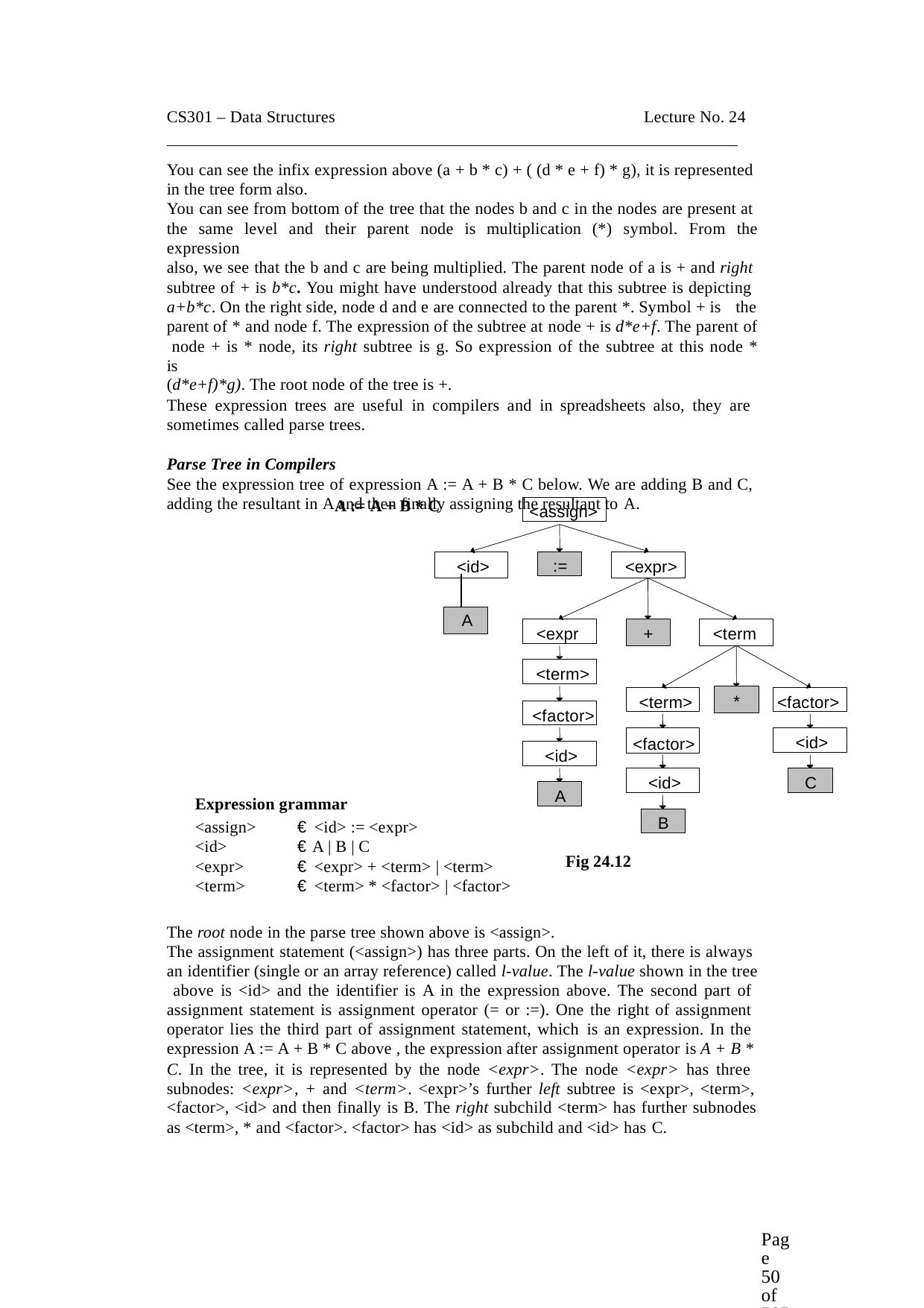

CS301 – Data Structures	Lecture No. 24

You can see the infix expression above (a + b * c) + ( (d * e + f) * g), it is represented  in the tree form also.
You can see from bottom of the tree that the nodes b and c in the nodes are present at  the same level and their parent node is multiplication (*) symbol. From the expression
also, we see that the b and c are being multiplied. The parent node of a is + and right  subtree of + is b*c. You might have understood already that this subtree is depicting  a+b*c. On the right side, node d and e are connected to the parent *. Symbol + is   the
parent of * and node f. The expression of the subtree at node + is d*e+f. The parent of  node + is * node, its right subtree is g. So expression of the subtree at this node * is
(d*e+f)*g). The root node of the tree is +.
These expression trees are useful in compilers and in spreadsheets also, they are  sometimes called parse trees.

Parse Tree in Compilers
See the expression tree of expression A := A + B * C below. We are adding B and C,  adding the resultant in A and then finally assigning the resultant to A.

A := A + B * C
<assign>

:=

<id>
<expr>

A

<expr

+
<term

<term>

<term>
<factor>
*

<factor>

<factor>
<id>

<id>

<id>
C

A
Expression grammar

B
<assign>
<id>
<expr>
<term>
€ <id> := <expr>
€ A | B | C
€ <expr> + <term> | <term>
€ <term> * <factor> | <factor>
Fig 24.12
The root node in the parse tree shown above is <assign>.
The assignment statement (<assign>) has three parts. On the left of it, there is always  an identifier (single or an array reference) called l-value. The l-value shown in the tree  above is <id> and the identifier is A in the expression above. The second part of  assignment statement is assignment operator (= or :=). One the right of assignment  operator lies the third part of assignment statement, which is an expression. In the  expression A := A + B * C above , the expression after assignment operator is A + B *
C. In the tree, it is represented by the node <expr>. The node <expr> has three  subnodes: <expr>, + and <term>. <expr>’s further left subtree is <expr>, <term>,
<factor>, <id> and then finally is B. The right subchild <term> has further subnodes
as <term>, * and <factor>. <factor> has <id> as subchild and <id> has C.
Page 50 of 505